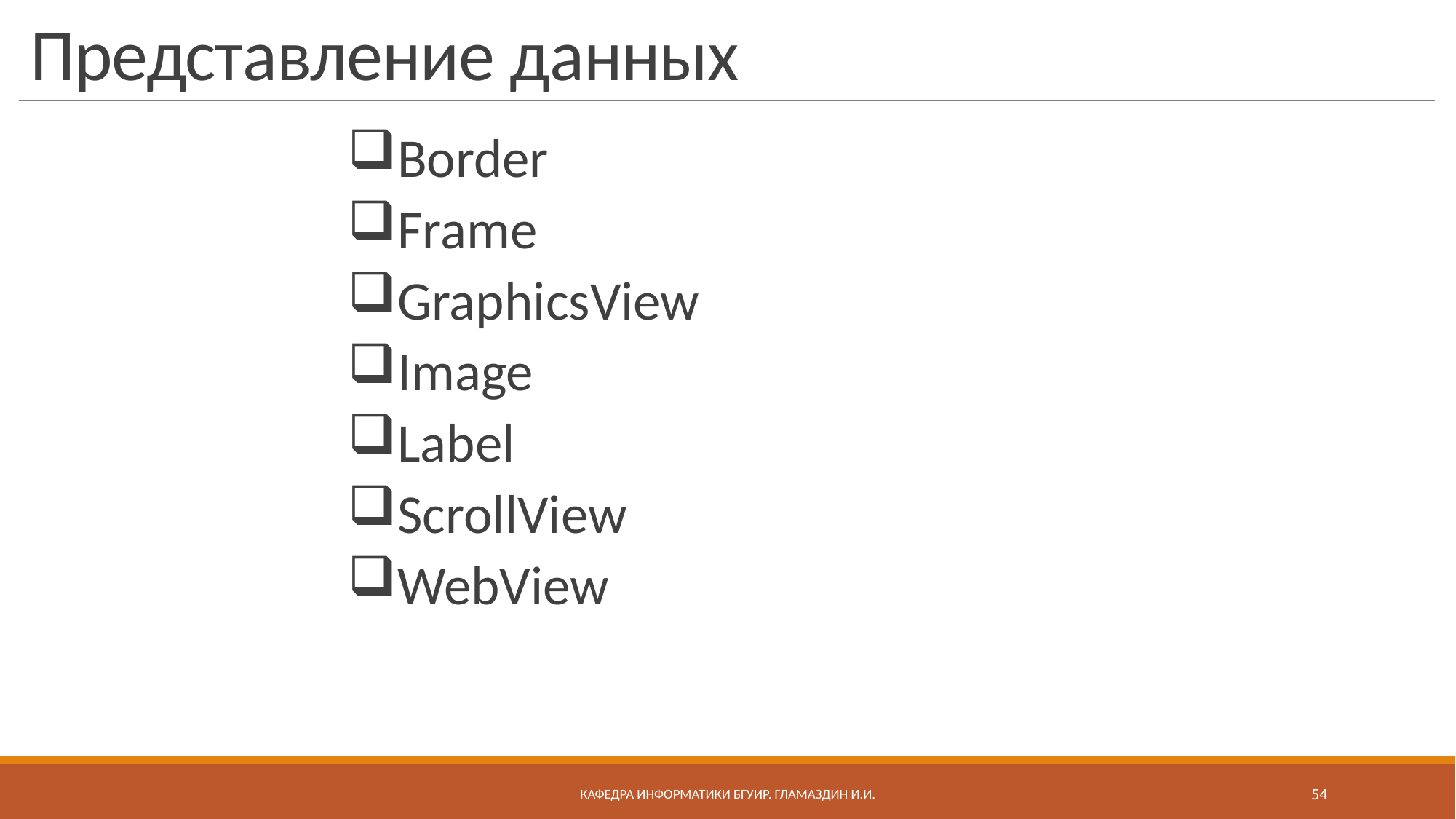

# Представление данных
Border
Frame
GraphicsView
Image
Label
ScrollView
WebView
Кафедра информатики бгуир. Гламаздин И.и.
54